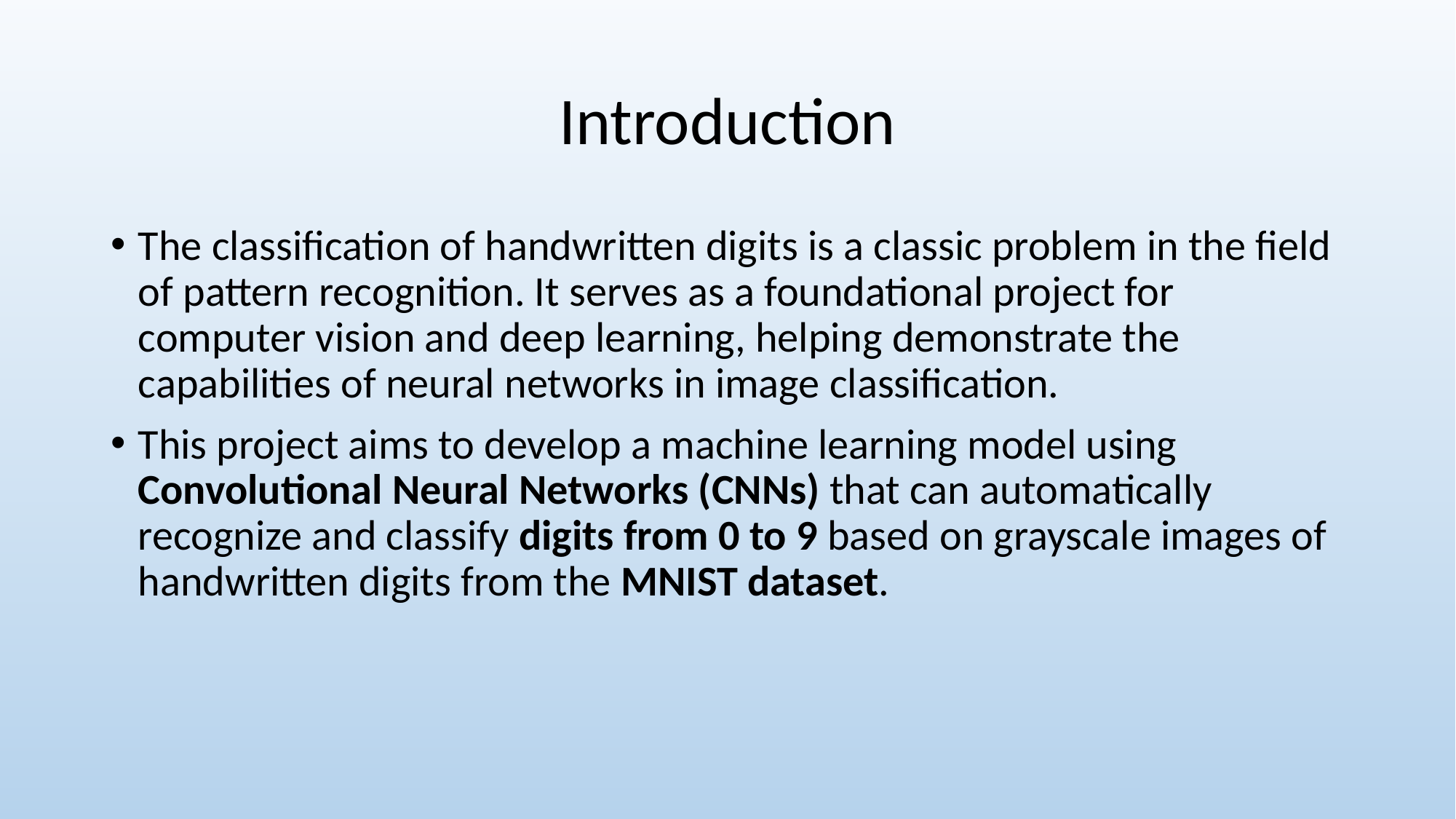

# Introduction
The classification of handwritten digits is a classic problem in the field of pattern recognition. It serves as a foundational project for computer vision and deep learning, helping demonstrate the capabilities of neural networks in image classification.
This project aims to develop a machine learning model using Convolutional Neural Networks (CNNs) that can automatically recognize and classify digits from 0 to 9 based on grayscale images of handwritten digits from the MNIST dataset.